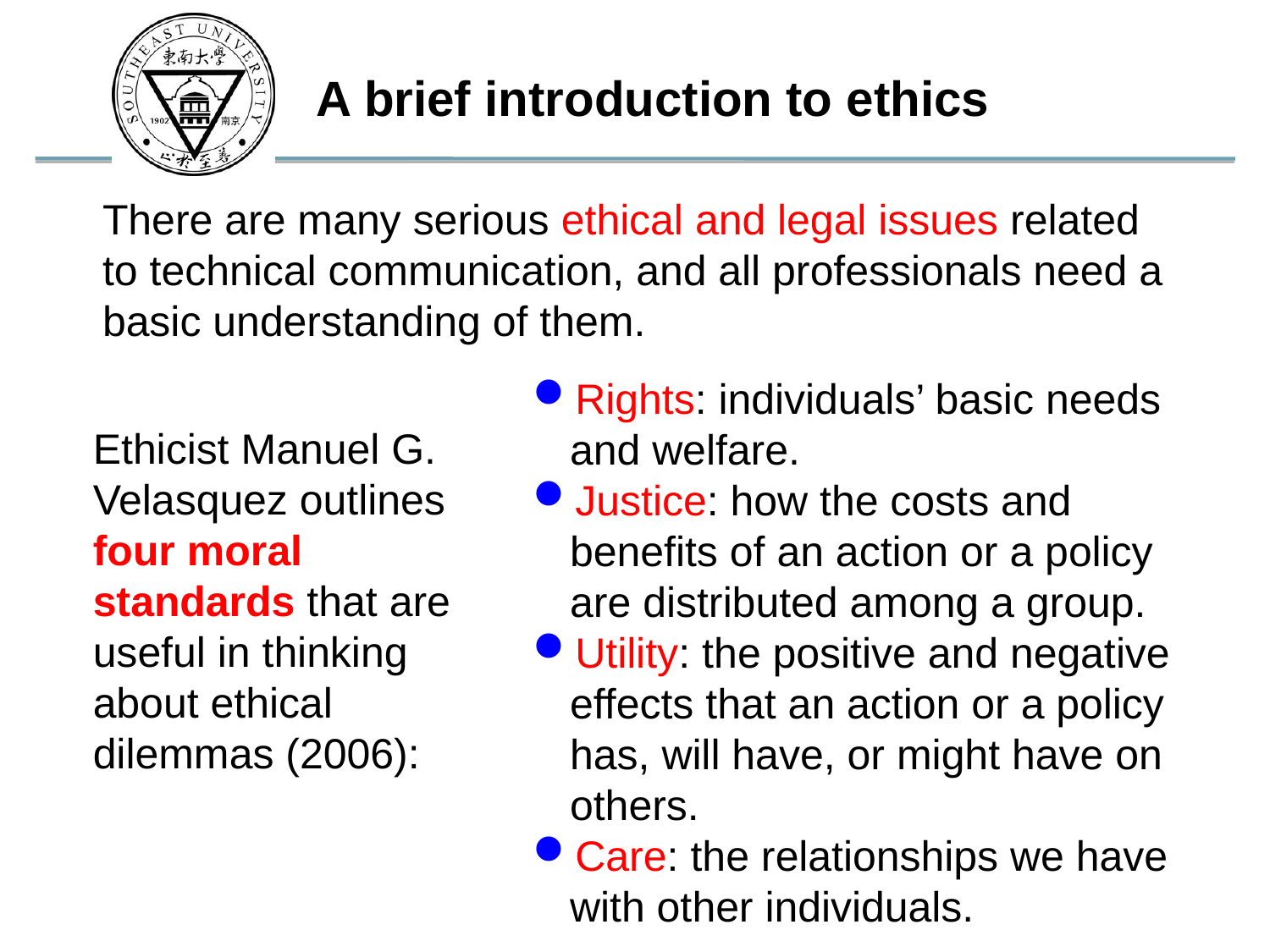

A brief introduction to ethics
There are many serious ethical and legal issues related to technical communication, and all professionals need a basic understanding of them.
Rights: individuals’ basic needs and welfare.
Justice: how the costs and benefits of an action or a policy are distributed among a group.
Utility: the positive and negative effects that an action or a policy has, will have, or might have on others.
Care: the relationships we have with other individuals.
Ethicist Manuel G. Velasquez outlines four moral standards that are useful in thinking about ethical dilemmas (2006):